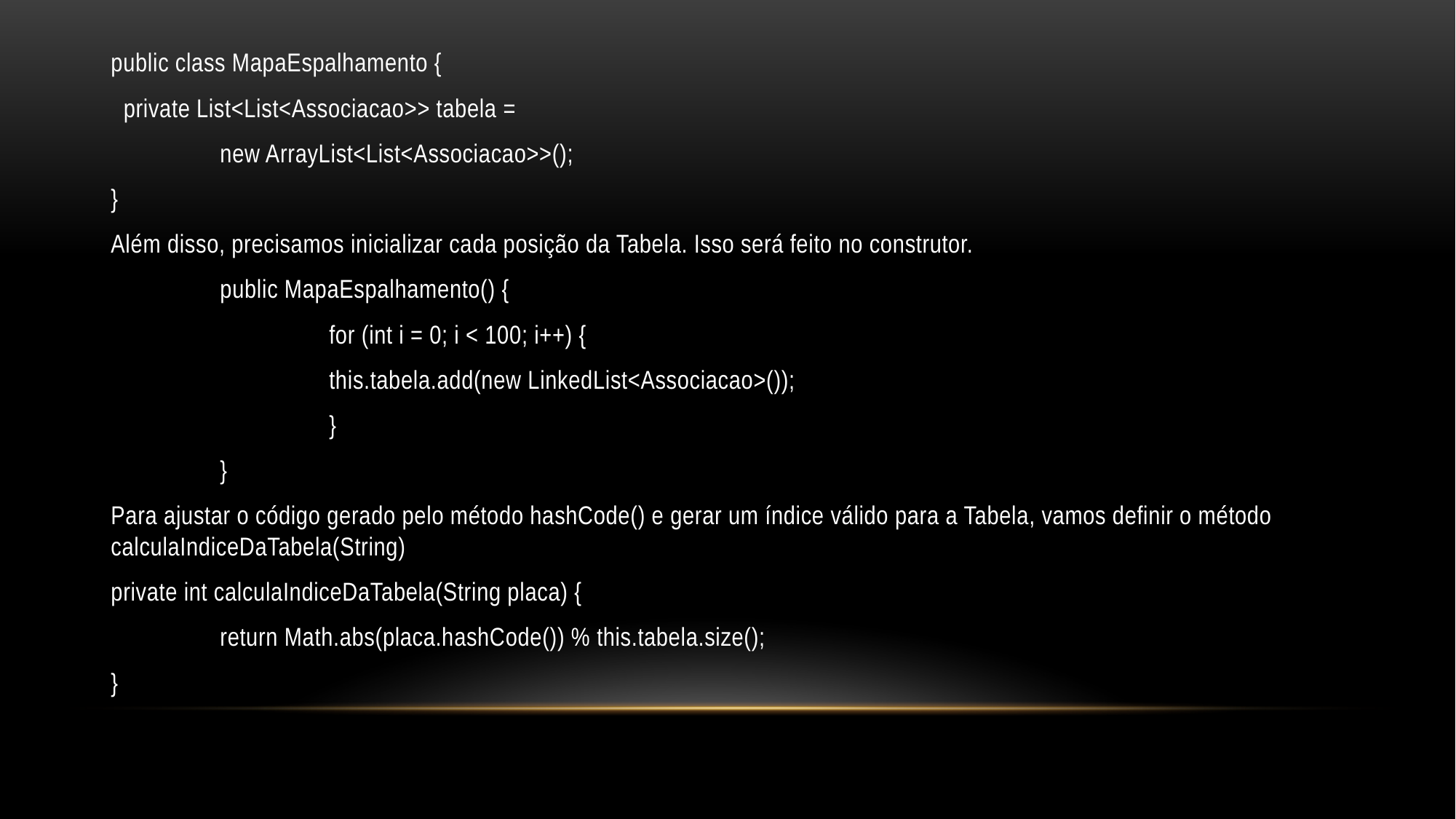

public class MapaEspalhamento {
  private List<List<Associacao>> tabela =
      	new ArrayList<List<Associacao>>();
}
Além disso, precisamos inicializar cada posição da Tabela. Isso será feito no construtor.
	public MapaEspalhamento() {
  		for (int i = 0; i < 100; i++) {
    		this.tabela.add(new LinkedList<Associacao>());
  		}
	}
Para ajustar o código gerado pelo método hashCode() e gerar um índice válido para a Tabela, vamos definir o método calculaIndiceDaTabela(String)
private int calculaIndiceDaTabela(String placa) {
  	return Math.abs(placa.hashCode()) % this.tabela.size();
}